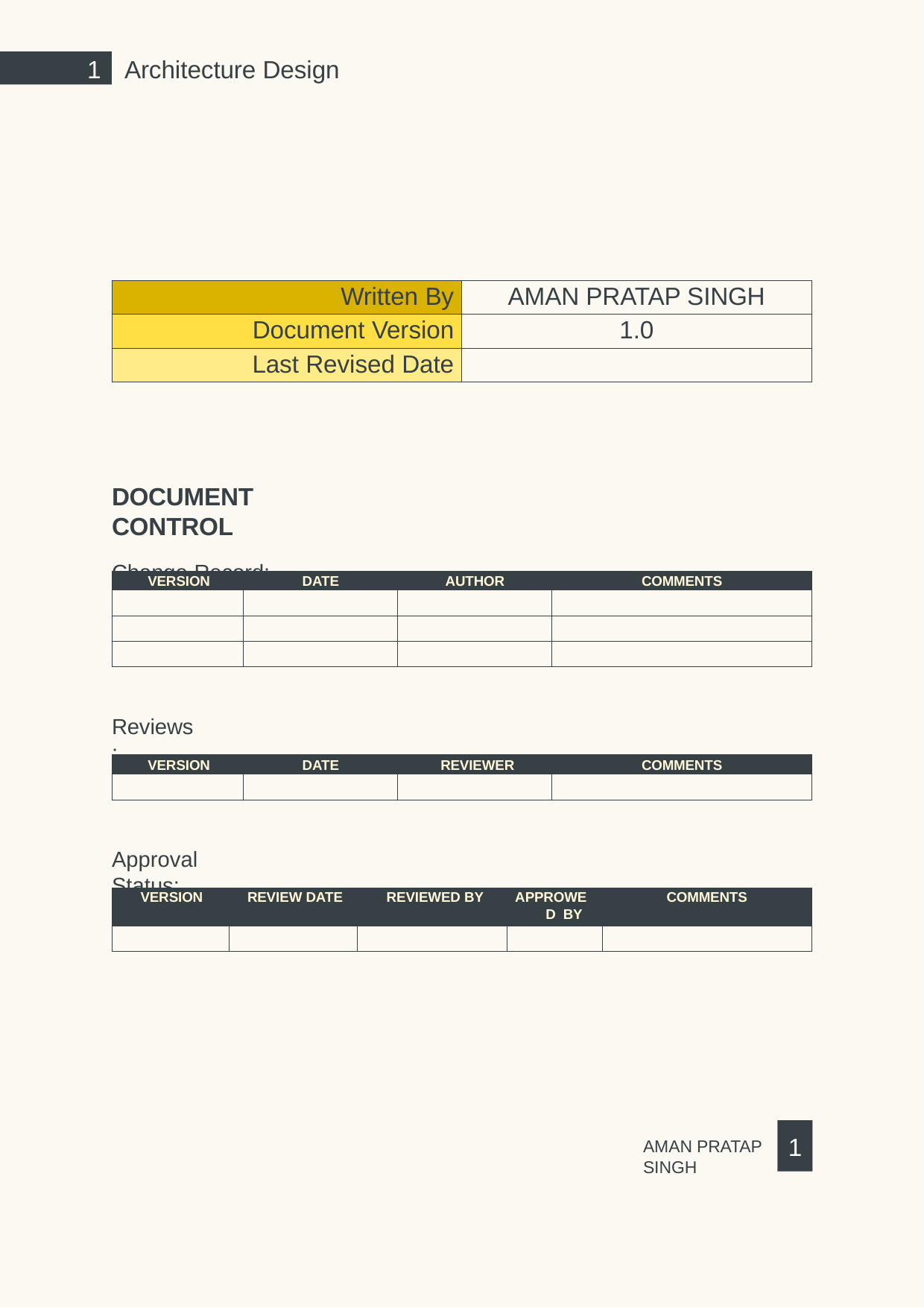

1	Architecture Design
| Written By | AMAN PRATAP SINGH |
| --- | --- |
| Document Version | 1.0 |
| Last Revised Date |  |
DOCUMENT CONTROL
Change Record:
| VERSION | DATE | AUTHOR | COMMENTS |
| --- | --- | --- | --- |
|  |  |  |  |
|  |  |  |  |
|  |  |  |  |
Reviews:
| VERSION | DATE | REVIEWER | COMMENTS |
| --- | --- | --- | --- |
|  |  |  |  |
Approval Status:
| VERSION | REVIEW DATE | REVIEWED BY | APPROWED BY | COMMENTS |
| --- | --- | --- | --- | --- |
|  |  |  |  |  |
1
AMAN PRATAP SINGH